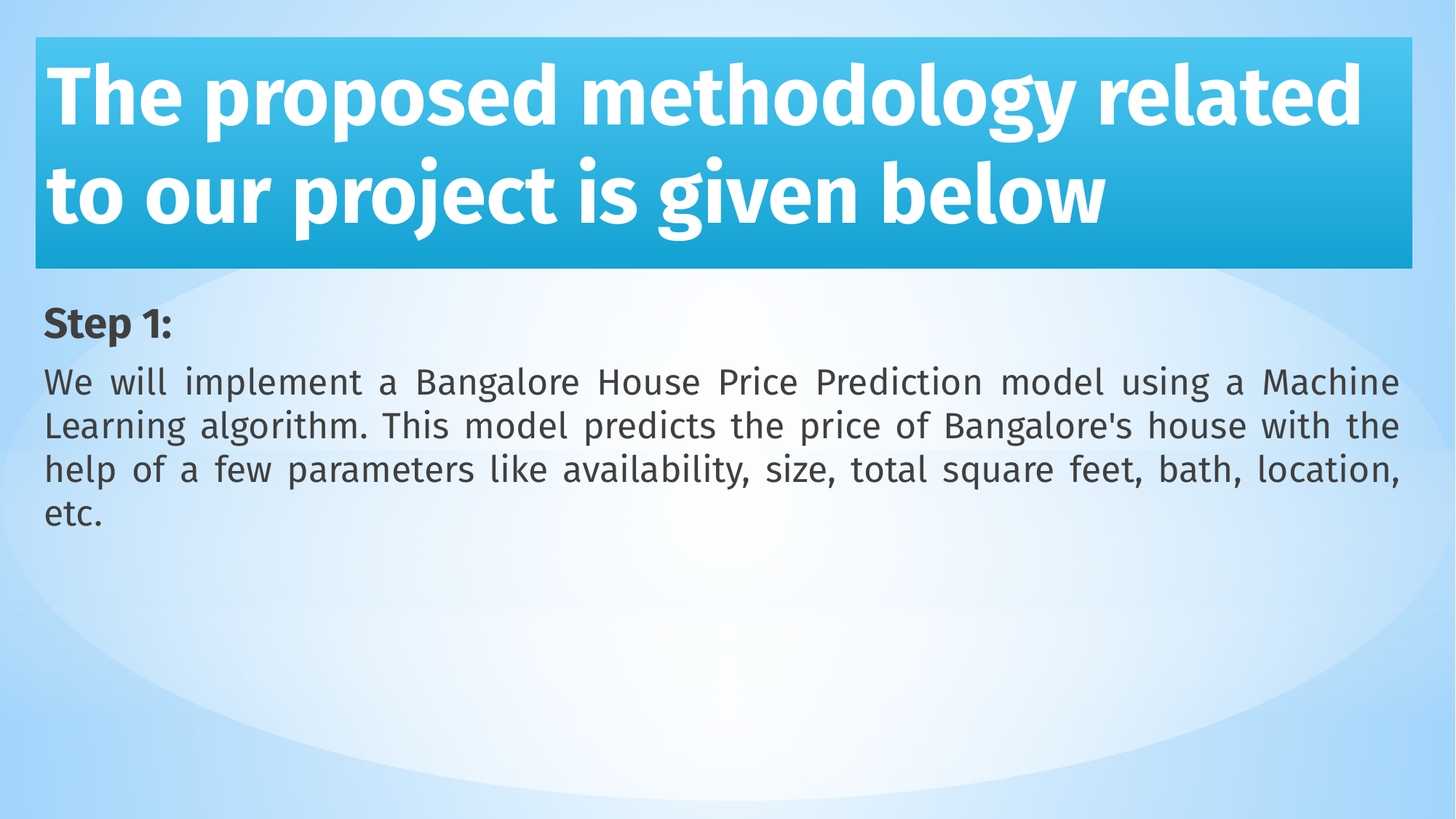

# The proposed methodology related to our project is given below
Step 1:
We will implement a Bangalore House Price Prediction model using a Machine Learning algorithm. This model predicts the price of Bangalore's house with the help of a few parameters like availability, size, total square feet, bath, location, etc.